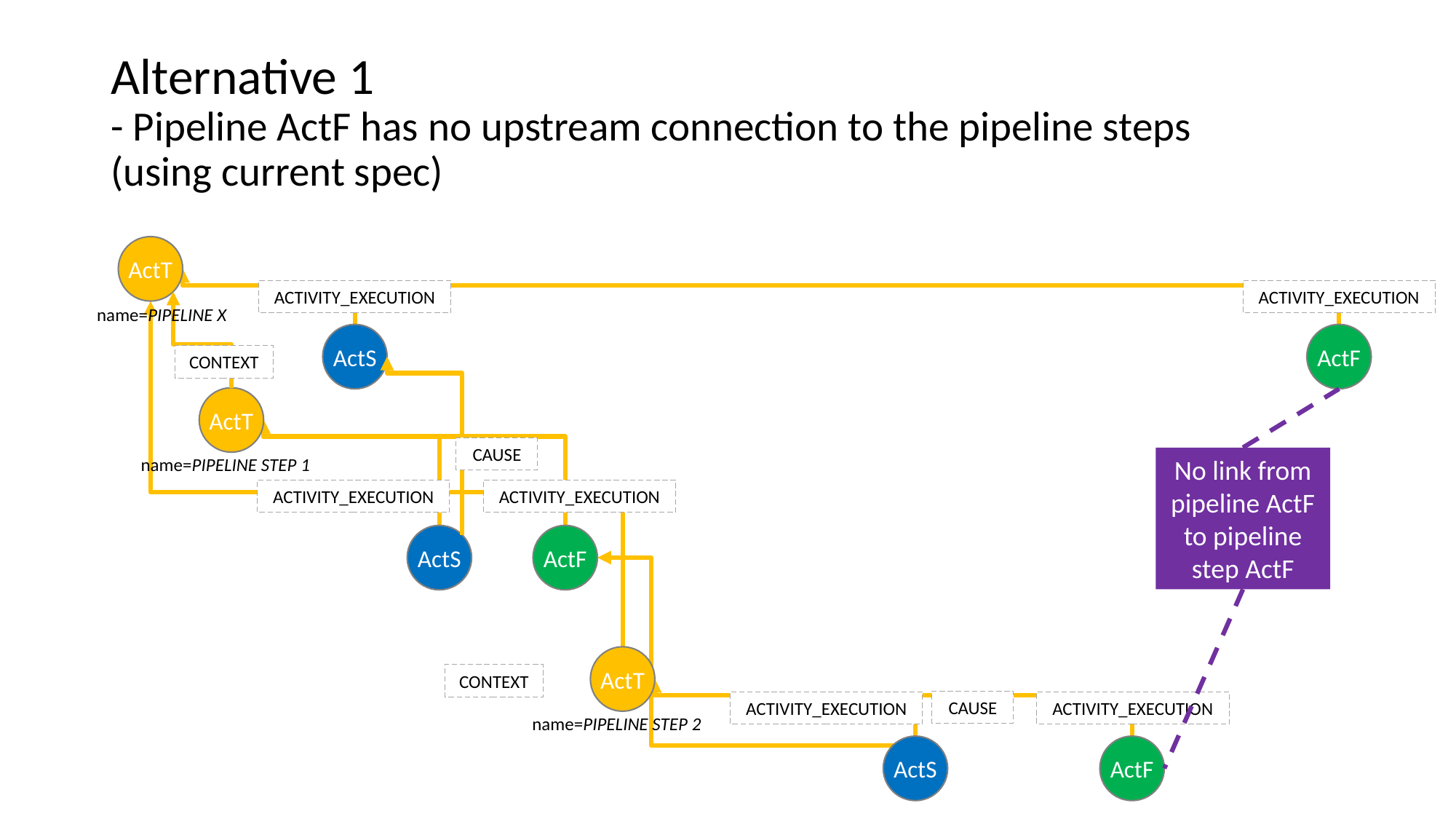

# Alternative 1 - Pipeline ActF has no upstream connection to the pipeline steps (using current spec)
ActT
ACTIVITY_EXECUTION
ACTIVITY_EXECUTION
name=PIPELINE X
ActS
ActF
CONTEXT
ActT
CAUSE
name=PIPELINE STEP 1
No link from pipeline ActF to pipeline step ActF
ACTIVITY_EXECUTION
ACTIVITY_EXECUTION
ActS
ActF
ActT
CONTEXT
CAUSE
ACTIVITY_EXECUTION
ACTIVITY_EXECUTION
name=PIPELINE STEP 2
ActS
ActF